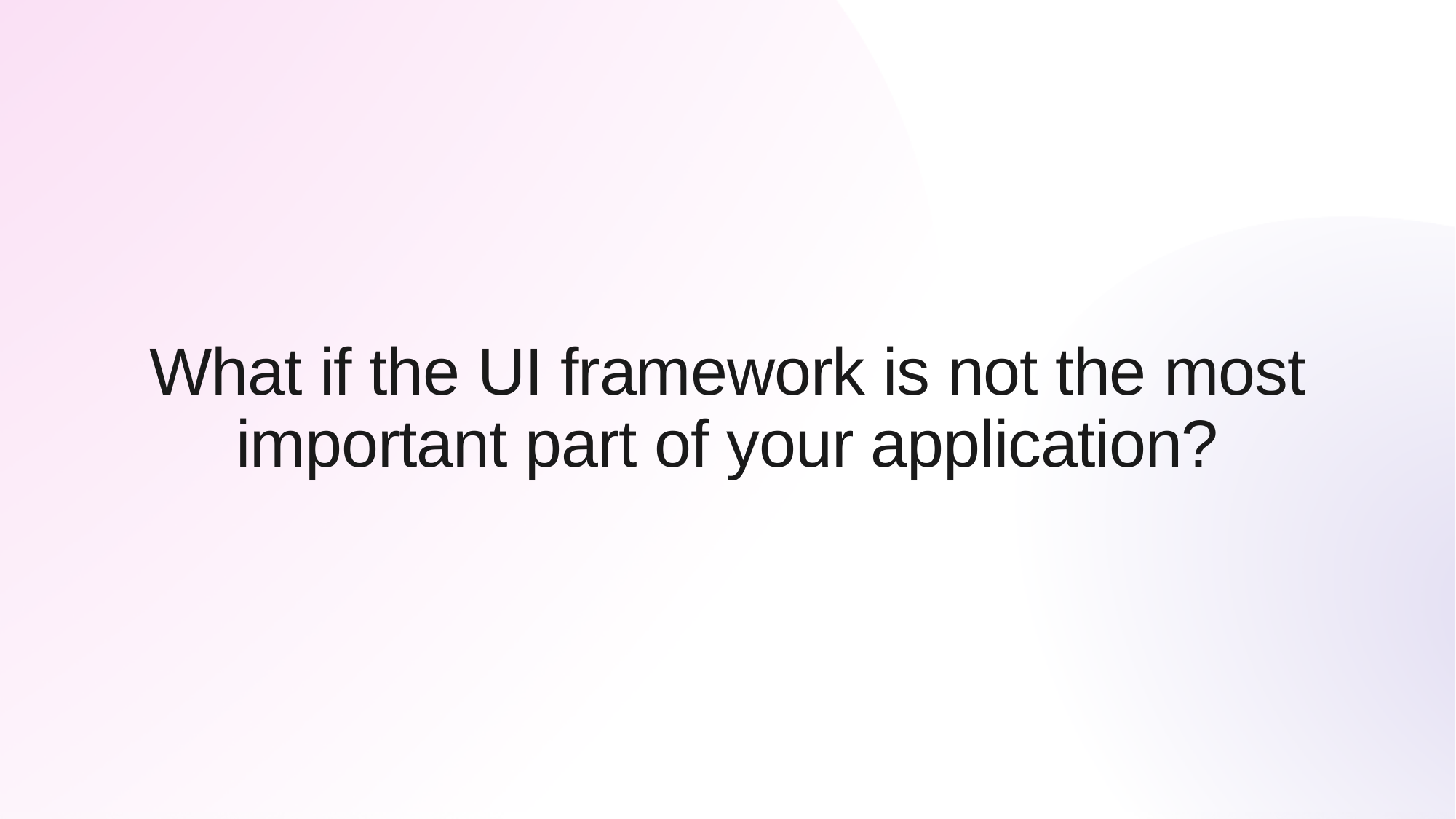

# What if the UI framework is not the most important part of your application?